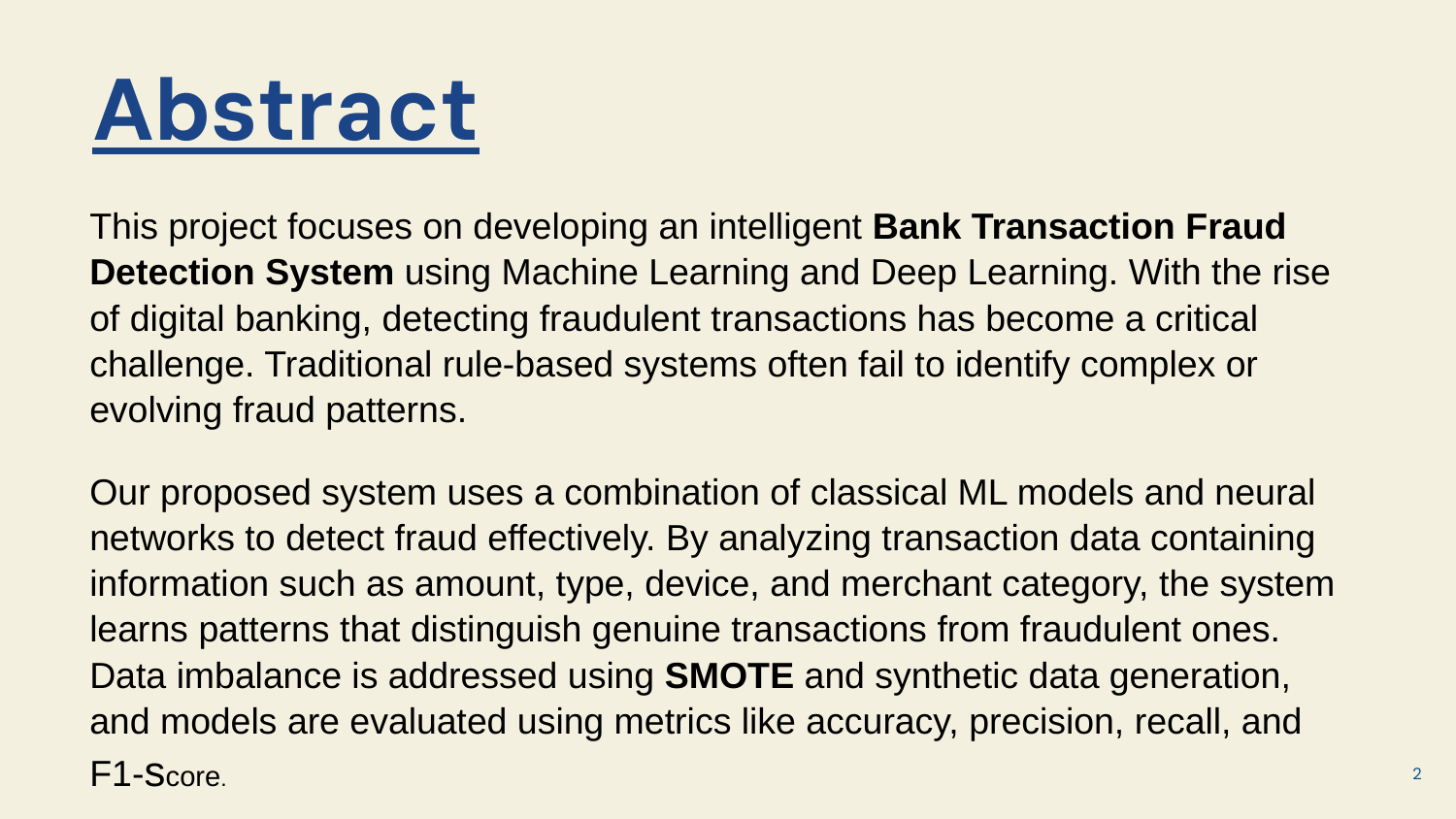

Abstract
This project focuses on developing an intelligent Bank Transaction Fraud Detection System using Machine Learning and Deep Learning. With the rise of digital banking, detecting fraudulent transactions has become a critical challenge. Traditional rule-based systems often fail to identify complex or evolving fraud patterns.
Our proposed system uses a combination of classical ML models and neural networks to detect fraud effectively. By analyzing transaction data containing information such as amount, type, device, and merchant category, the system learns patterns that distinguish genuine transactions from fraudulent ones. Data imbalance is addressed using SMOTE and synthetic data generation, and models are evaluated using metrics like accuracy, precision, recall, and F1-score.
2